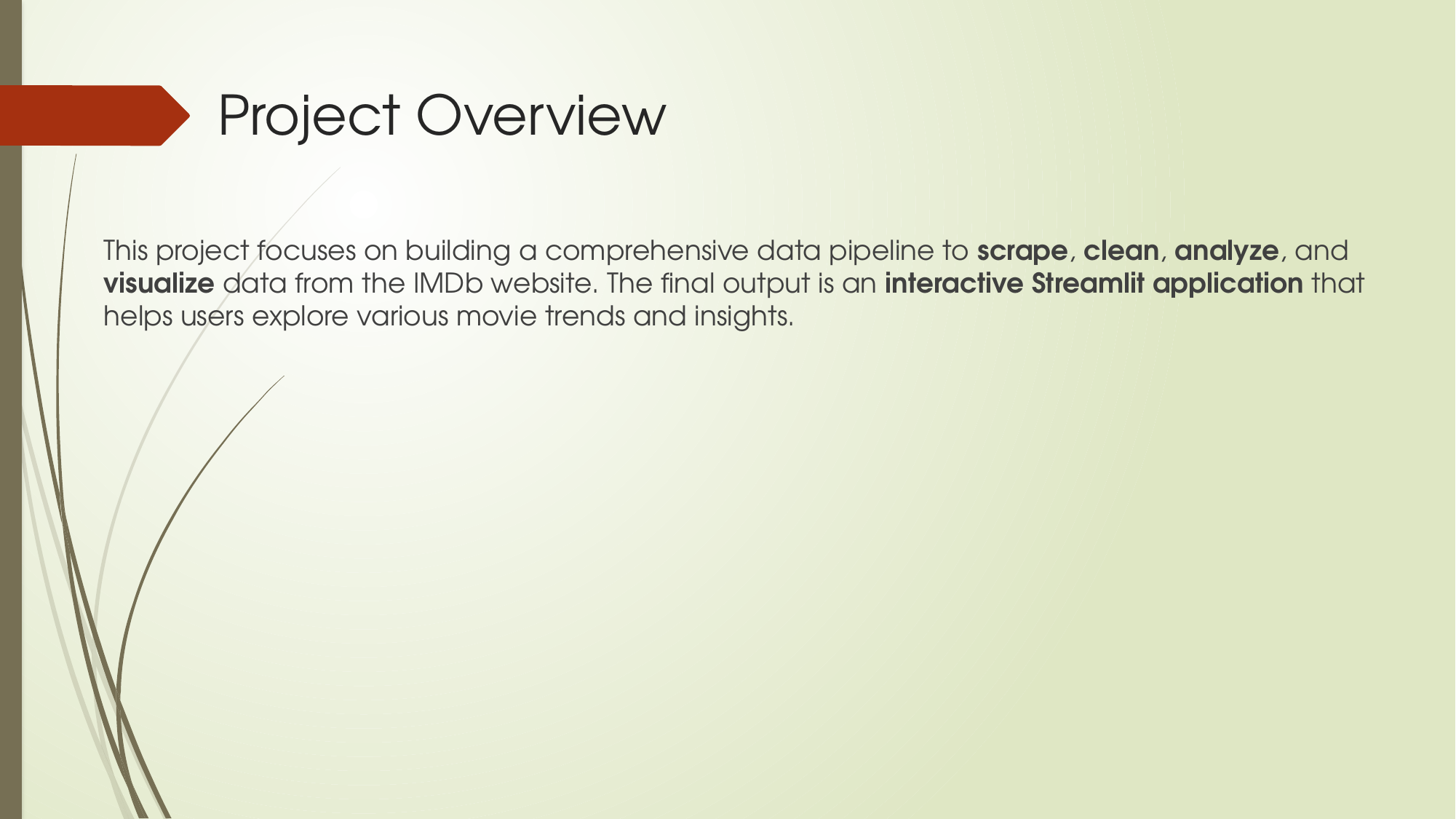

# Project Overview
This project focuses on building a comprehensive data pipeline to scrape, clean, analyze, and visualize data from the IMDb website. The final output is an interactive Streamlit application that helps users explore various movie trends and insights.